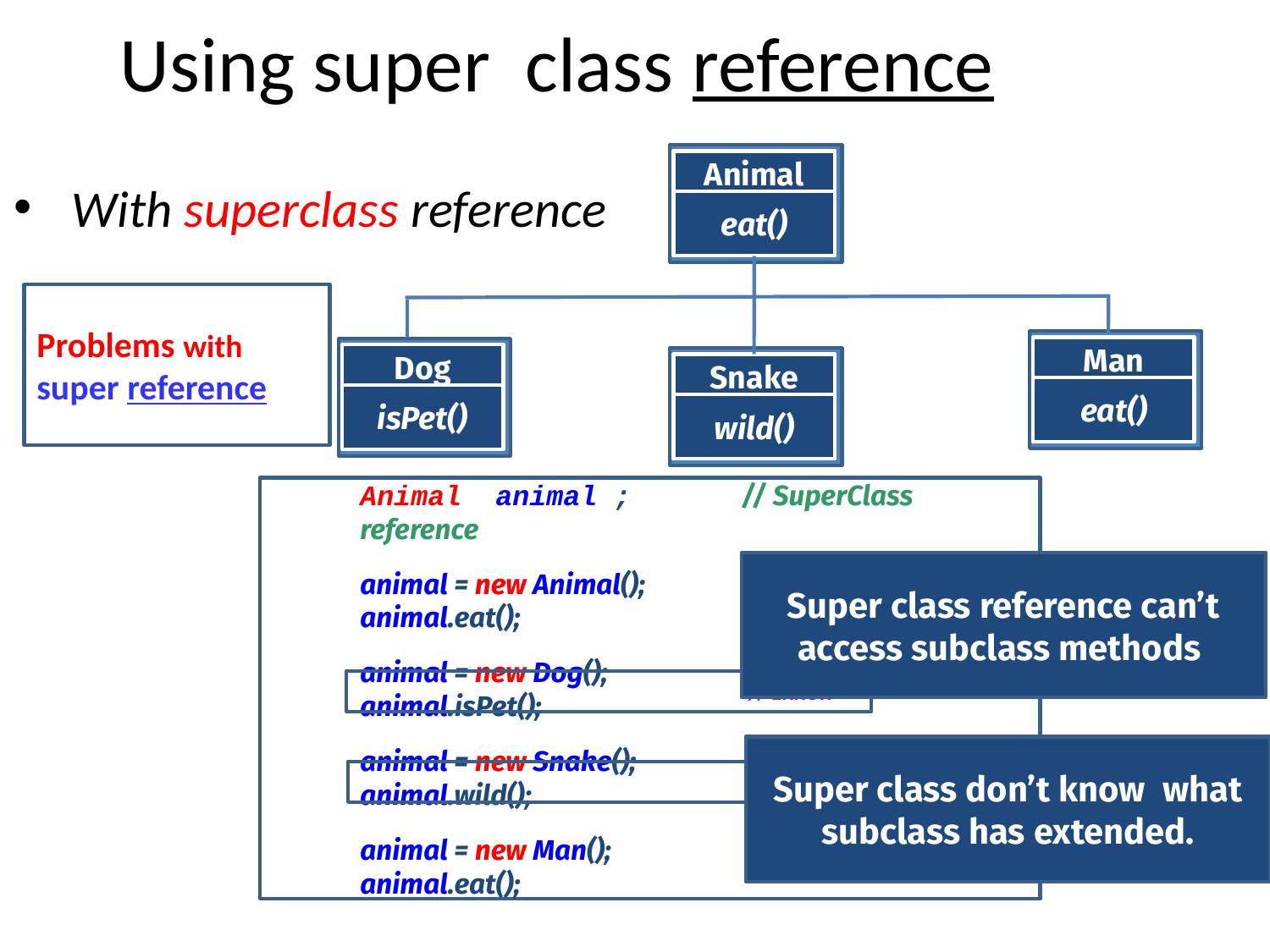

# Using super  class reference

Animal
eat()

Man
eat()

Dog
isPet()

Snake
wild()
With superclass reference
Problems with super reference
	// ERROR
	// ERROR
Animal  animal ;	// SuperClass reference
animal = new Animal();
animal.eat();
animal = new Dog();
animal.isPet();
animal = new Snake();
animal.wild();
animal = new Man();
animal.eat();
Super class reference can’t access subclass methods
Super class don’t know  what subclass has extended.